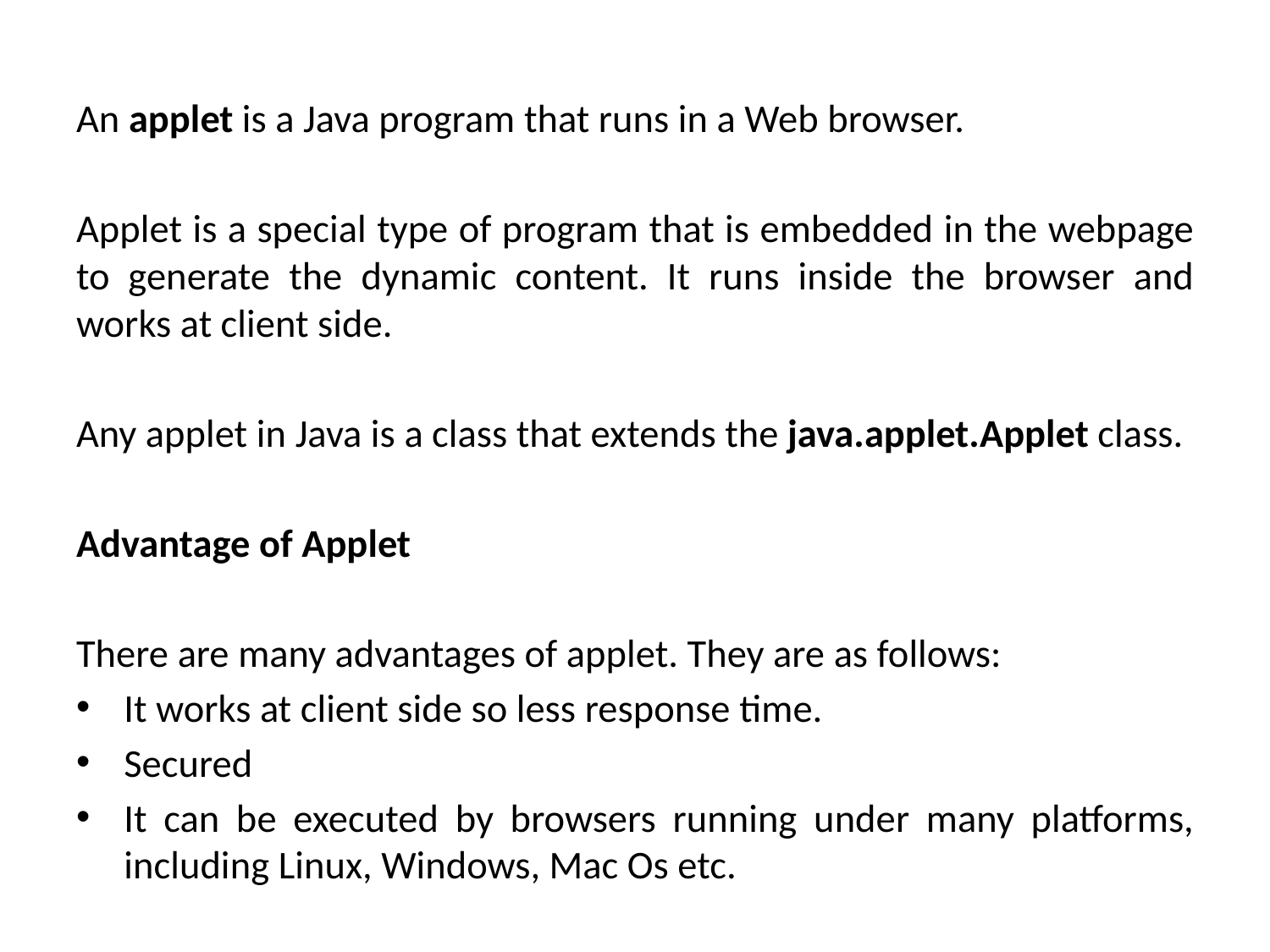

An applet is a Java program that runs in a Web browser.

Applet is a special type of program that is embedded in the webpage to generate the dynamic content. It runs inside the browser and works at client side.

Any applet in Java is a class that extends the java.applet.Applet class.

Advantage of Applet

There are many advantages of applet. They are as follows:
It works at client side so less response time.
Secured
It can be executed by browsers running under many platforms, including Linux, Windows, Mac Os etc.